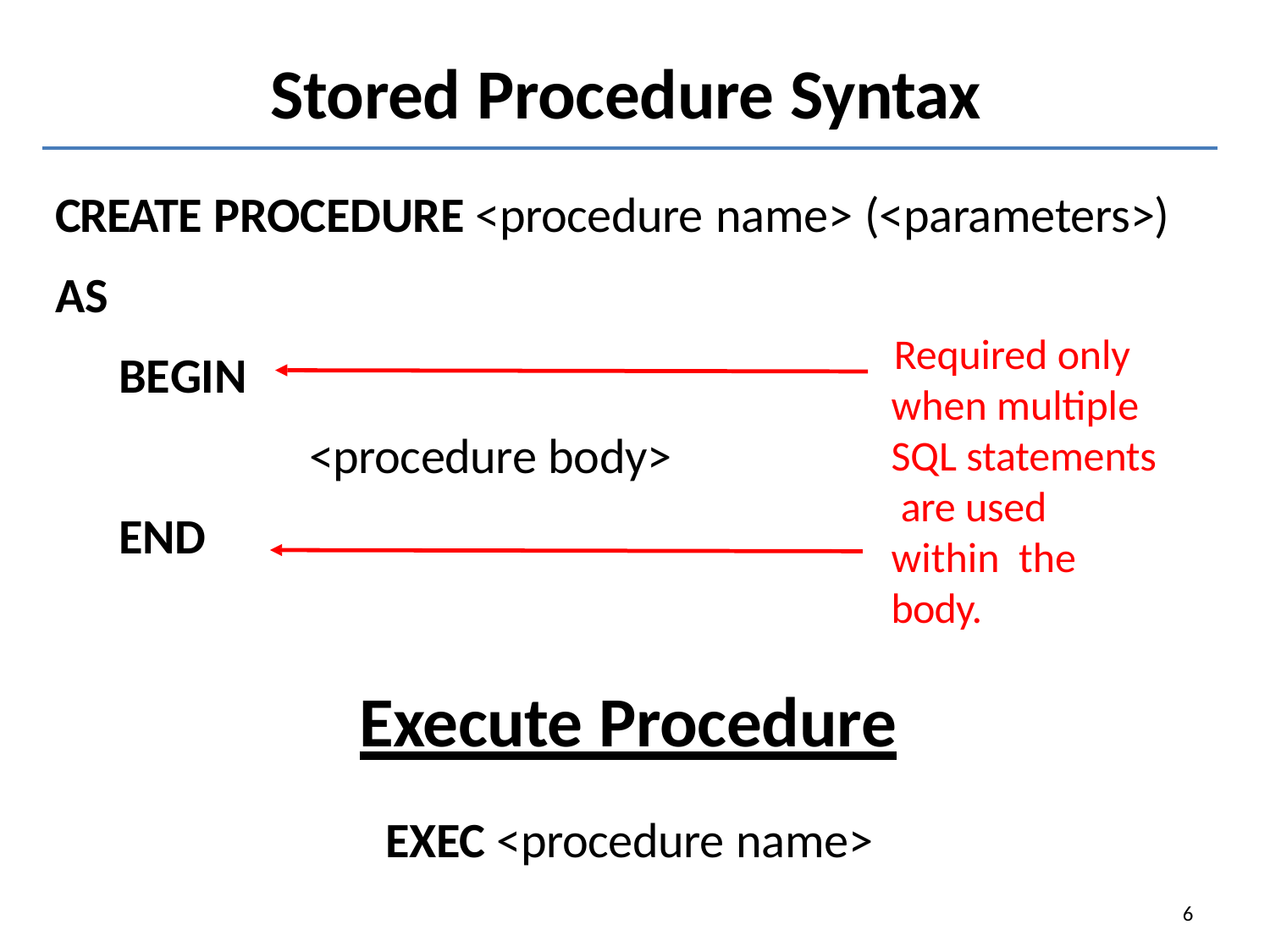

# Stored Procedure Syntax
CREATE PROCEDURE <procedure name> (<parameters>)
AS
Required only
BEGIN

when multiple  SQL statements  are used within  the body.
<procedure body>
END

Execute Procedure
EXEC <procedure name>
6